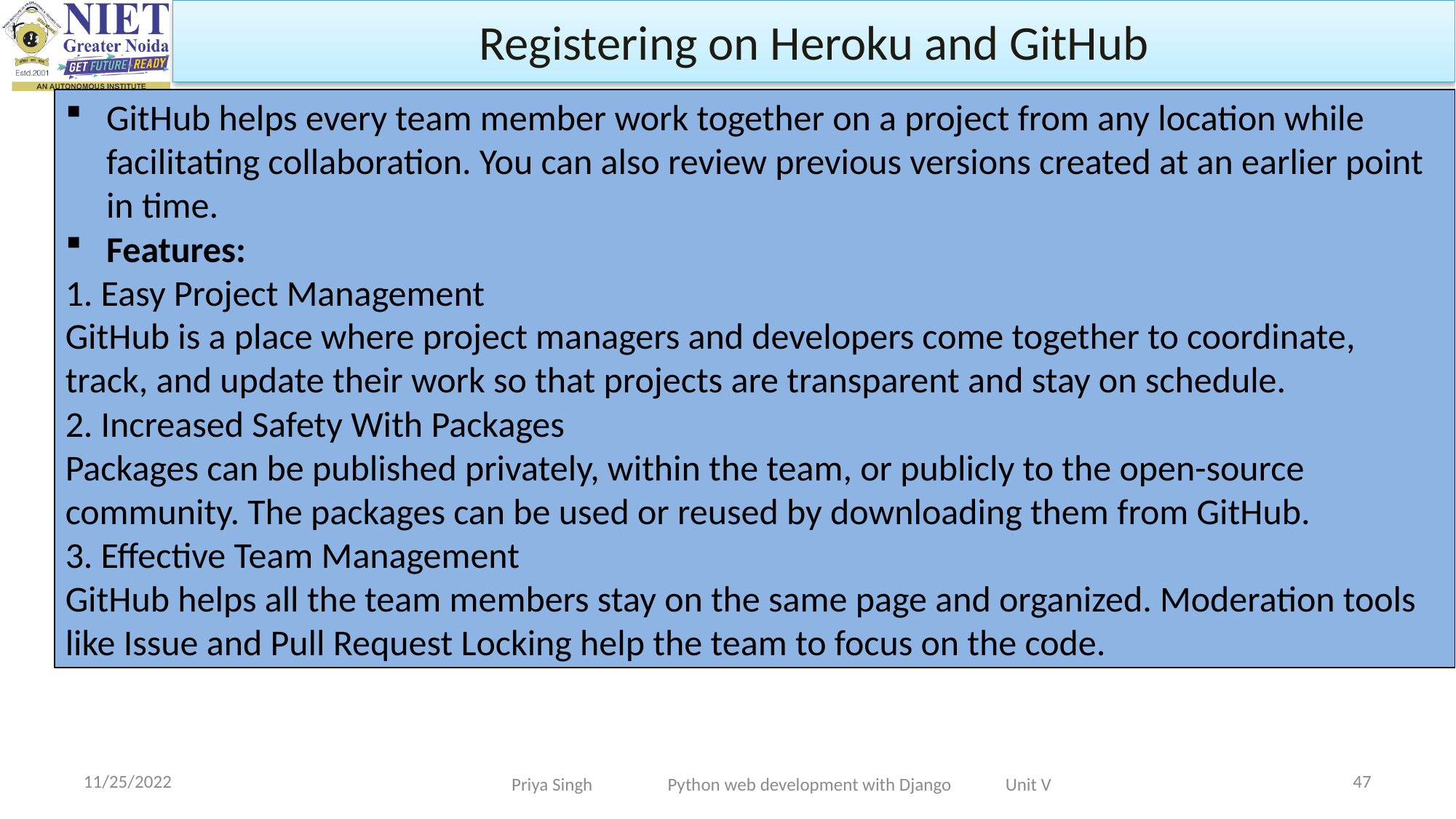

Registering on Heroku and GitHub
GitHub helps every team member work together on a project from any location while facilitating collaboration. You can also review previous versions created at an earlier point in time.
Features:
1. Easy Project Management
GitHub is a place where project managers and developers come together to coordinate, track, and update their work so that projects are transparent and stay on schedule.
2. Increased Safety With Packages
Packages can be published privately, within the team, or publicly to the open-source community. The packages can be used or reused by downloading them from GitHub.
3. Effective Team Management
GitHub helps all the team members stay on the same page and organized. Moderation tools like Issue and Pull Request Locking help the team to focus on the code.

11/25/2022
47
Priya Singh                  Python web development with Django             Unit V